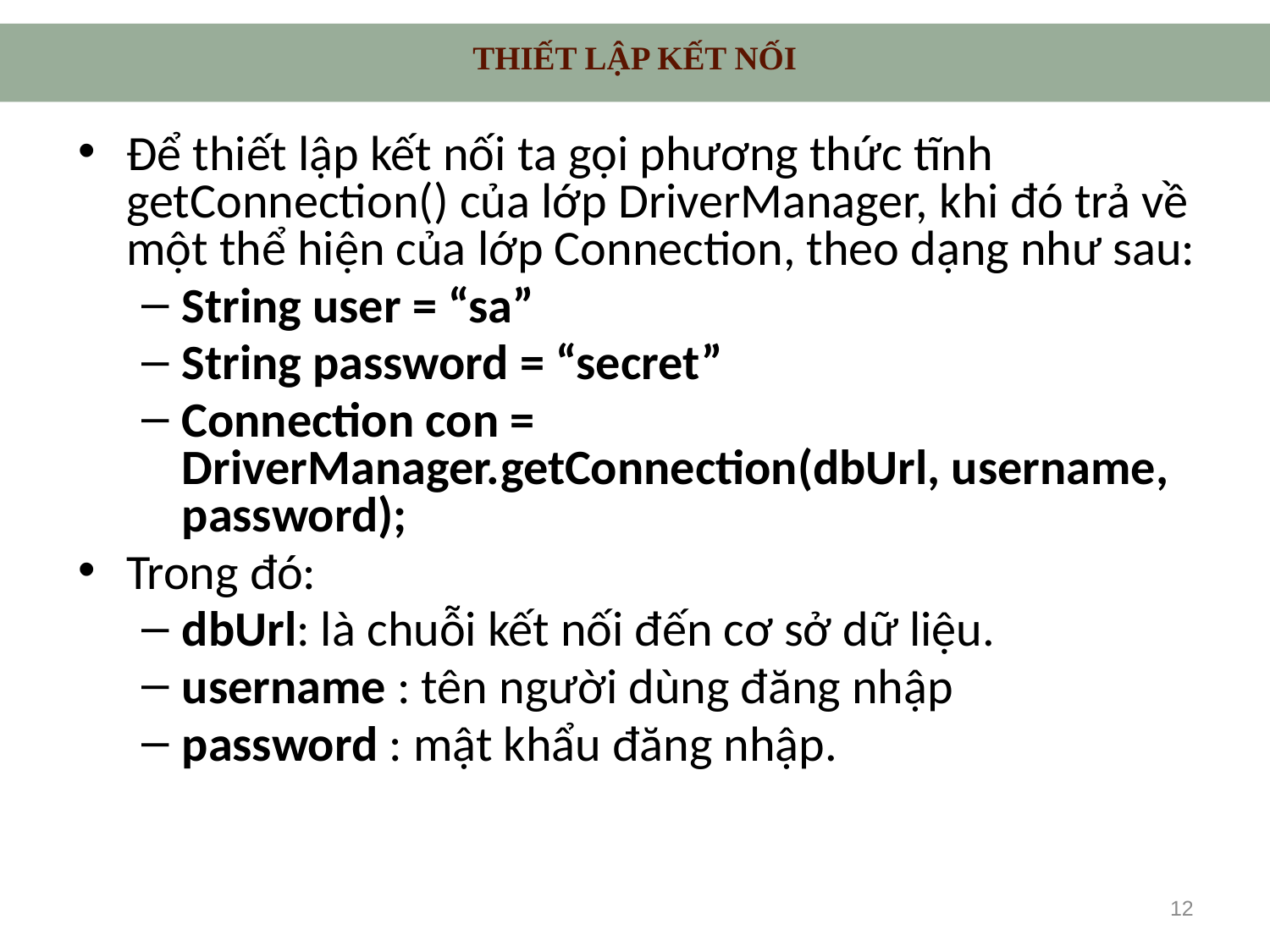

# THIẾT LẬP KẾT NỐI
Để thiết lập kết nối ta gọi phương thức tĩnh getConnection() của lớp DriverManager, khi đó trả về một thể hiện của lớp Connection, theo dạng như sau:
String user = “sa”
String password = “secret”
Connection con = DriverManager.getConnection(dbUrl, username, password);
Trong đó:
dbUrl: là chuỗi kết nối đến cơ sở dữ liệu.
username : tên người dùng đăng nhập
password : mật khẩu đăng nhập.
12